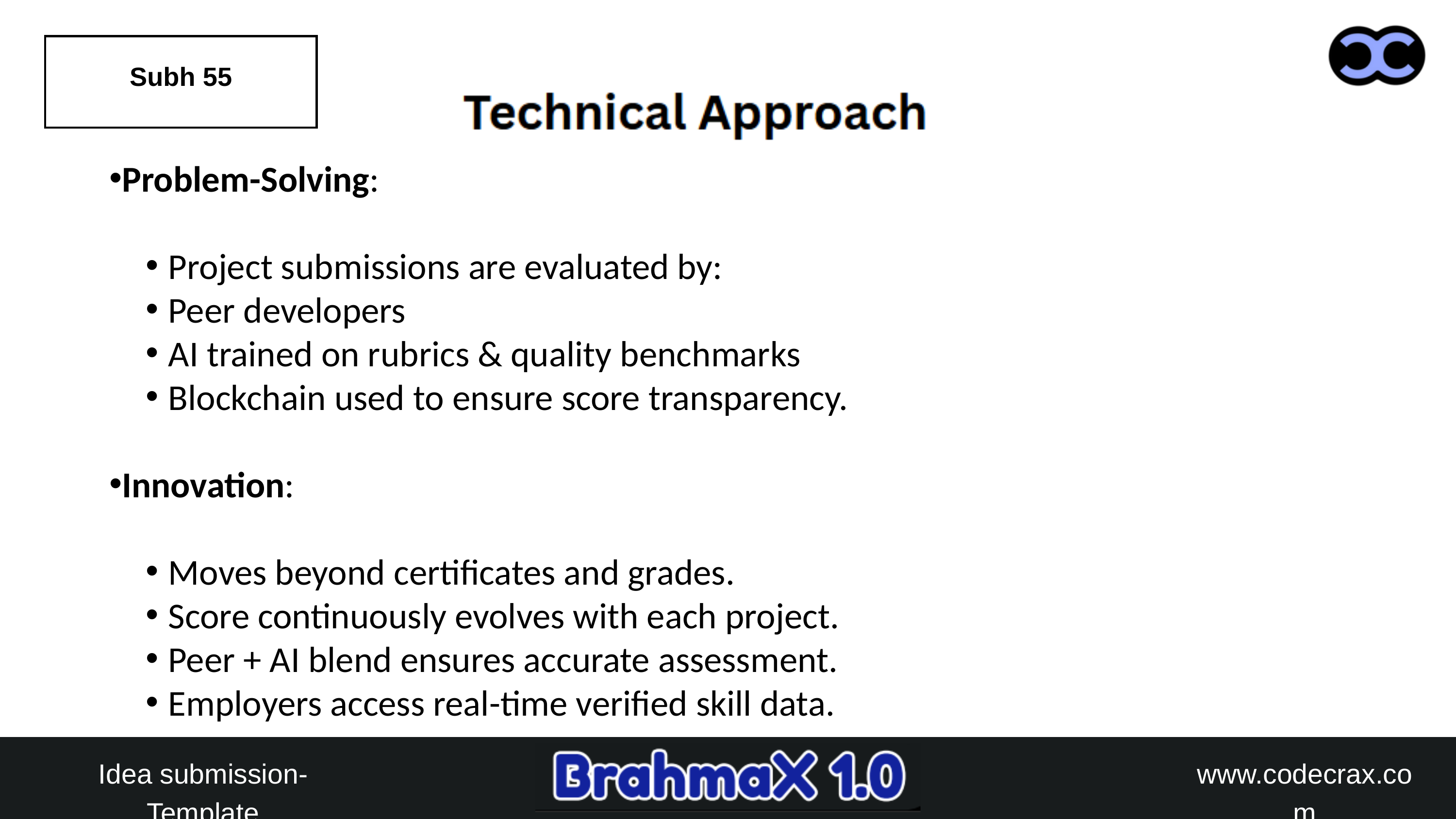

Subh 55

Problem-Solving:

Project submissions are evaluated by:
Peer developers
AI trained on rubrics & quality benchmarks
Blockchain used to ensure score transparency.

Innovation:

Moves beyond certificates and grades.
Score continuously evolves with each project.
Peer + AI blend ensures accurate assessment.
Employers access real-time verified skill data.

www.codecrax.com
Idea submission- Template